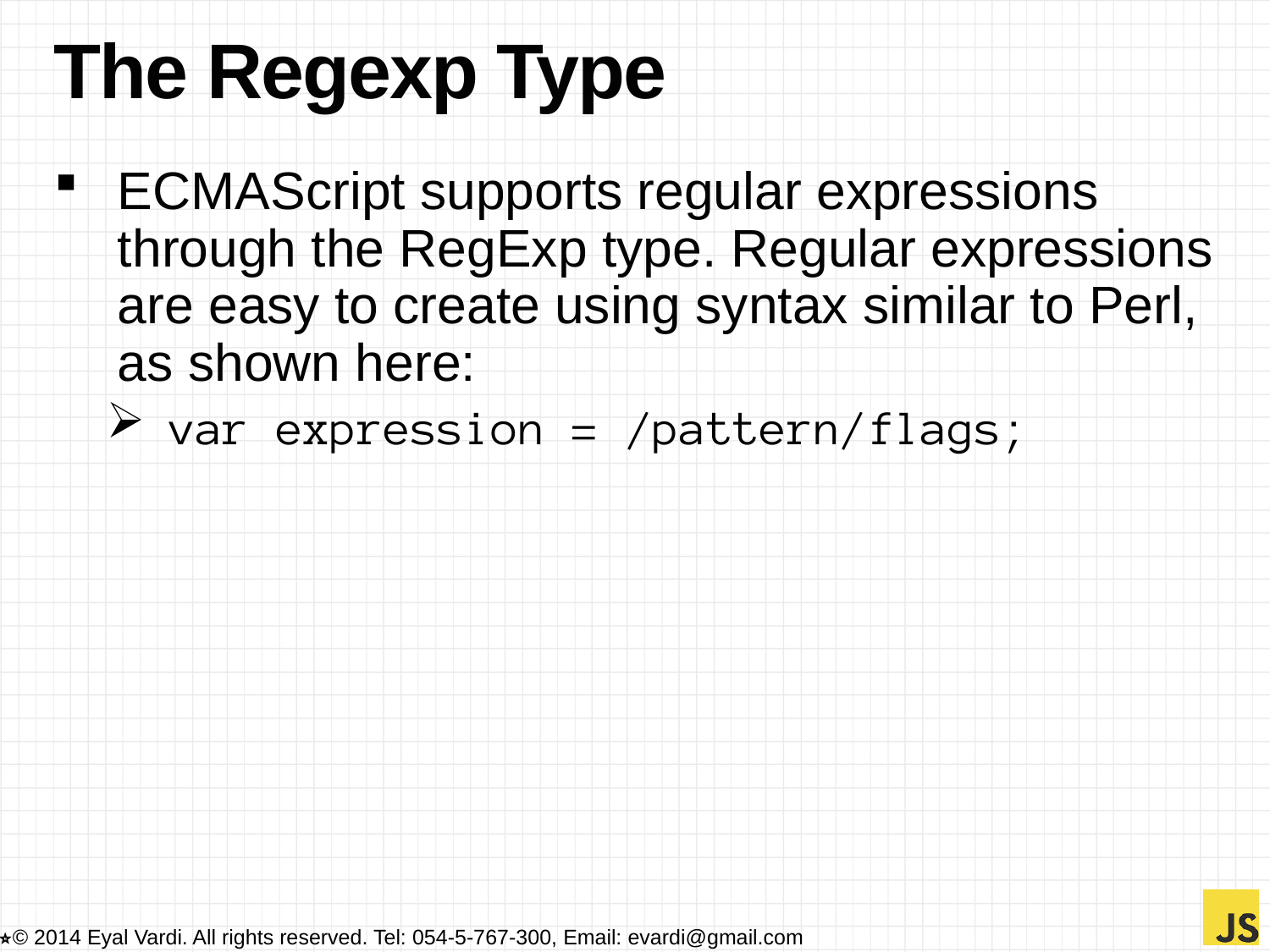

# The Regexp Type
ECMAScript supports regular expressions through the RegExp type. Regular expressions are easy to create using syntax similar to Perl, as shown here:
var expression = /pattern/flags;